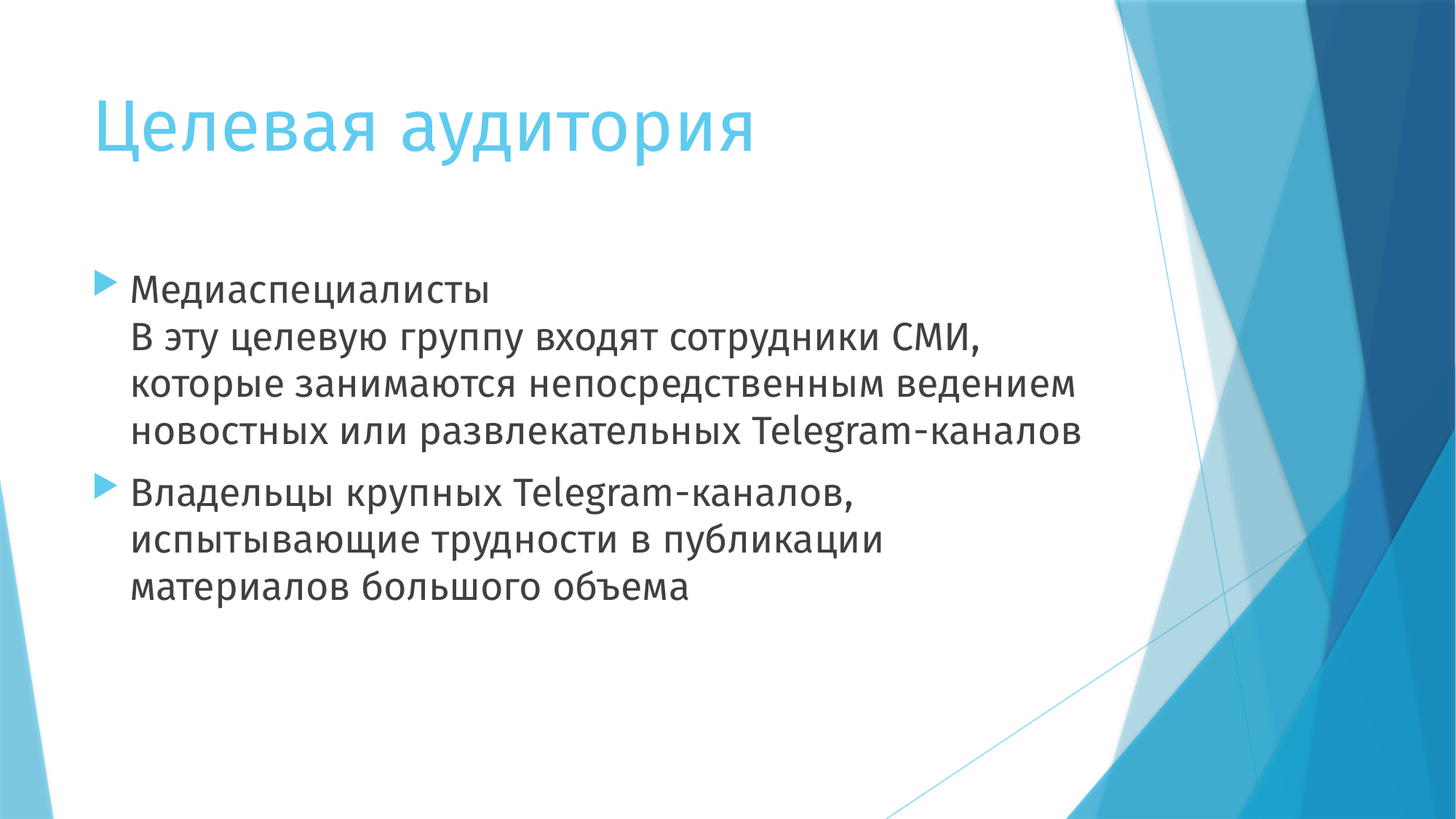

# Целевая аудитория
Медиаспециалисты
В эту целевую группу входят сотрудники СМИ, которые занимаются непосредственным ведением новостных или развлекательных Telegram-каналов
Владельцы крупных Telegram-каналов, испытывающие трудности в публикации материалов большого объема